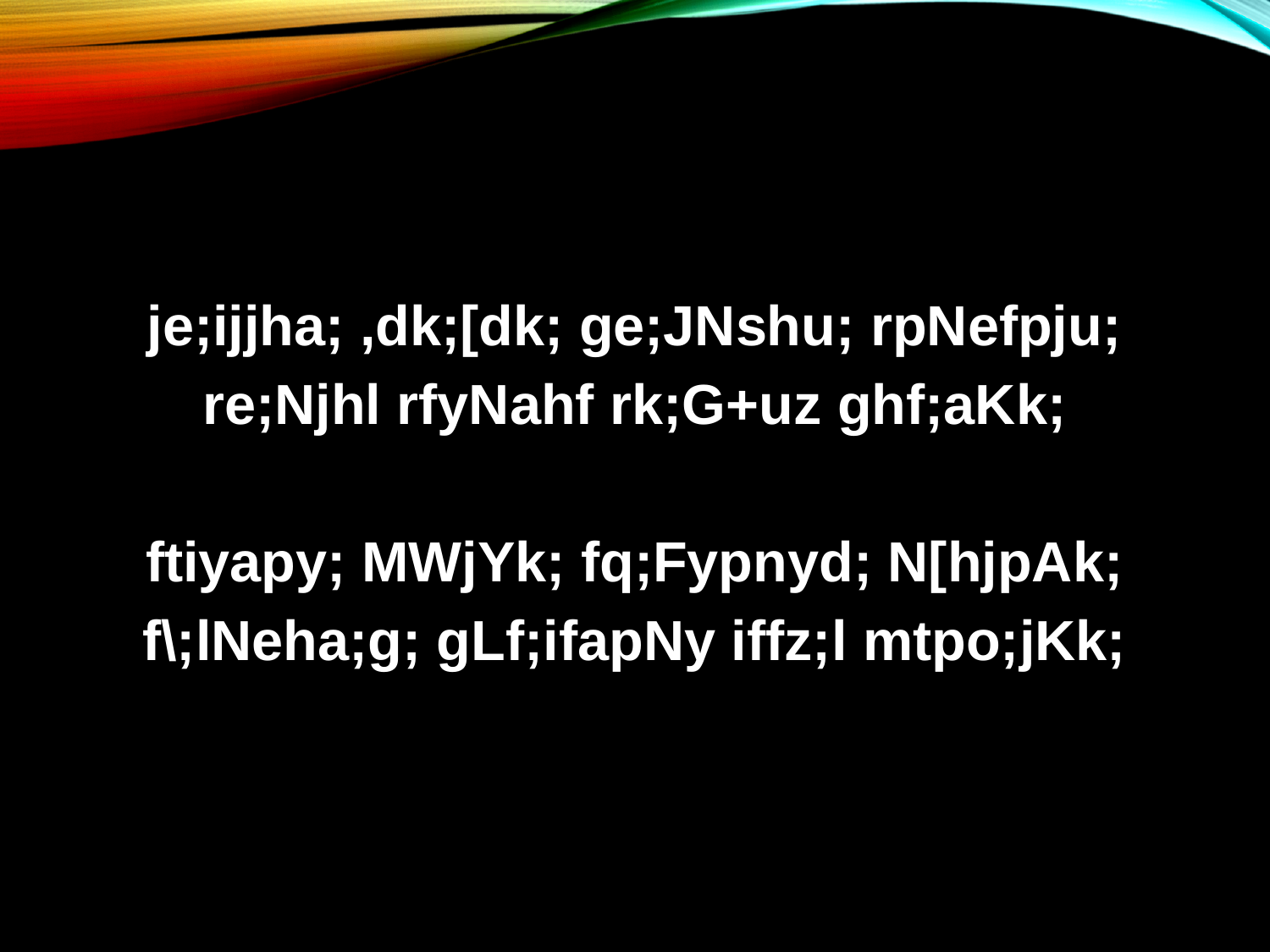

je;ijjha; ,dk;[dk; ge;JNshu; rpNefpju;
re;Njhl rfyNahf rk;G+uz ghf;aKk;

ftiyapy; MWjYk; fq;Fypnyd; N[hjpAk;
f\;lNeha;g; gLf;ifapNy iffz;l mtpo;jKk;